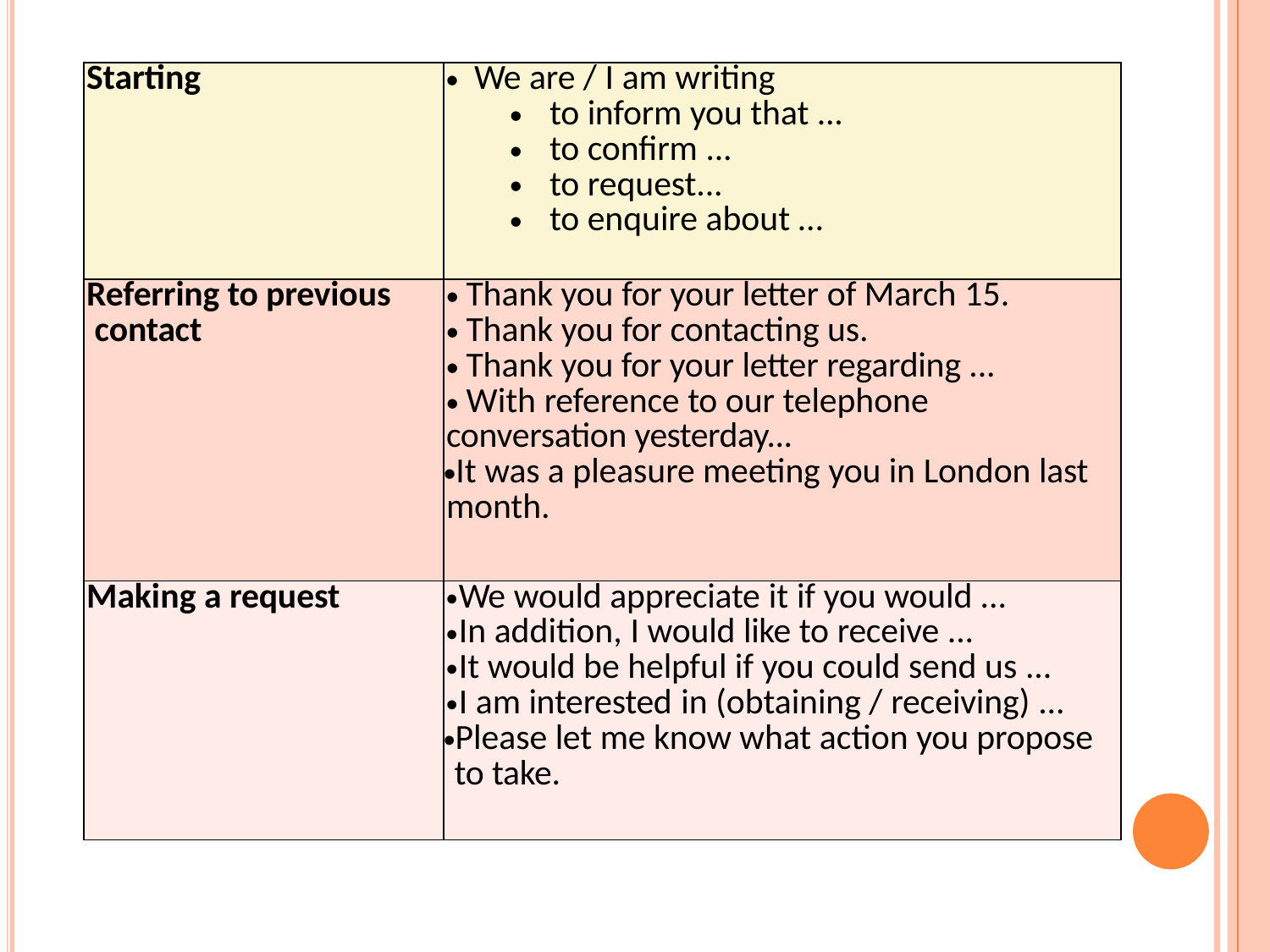

| Starting | We are / I am writing to inform you that ... to confirm ... to request... to enquire about … |
| --- | --- |
| Referring to previous contact | Thank you for your letter of March 15. Thank you for contacting us. Thank you for your letter regarding ... With reference to our telephone conversation yesterday... It was a pleasure meeting you in London last month. |
| Making a request | We would appreciate it if you would ... In addition, I would like to receive ... It would be helpful if you could send us ... I am interested in (obtaining / receiving) ... Please let me know what action you propose to take. |